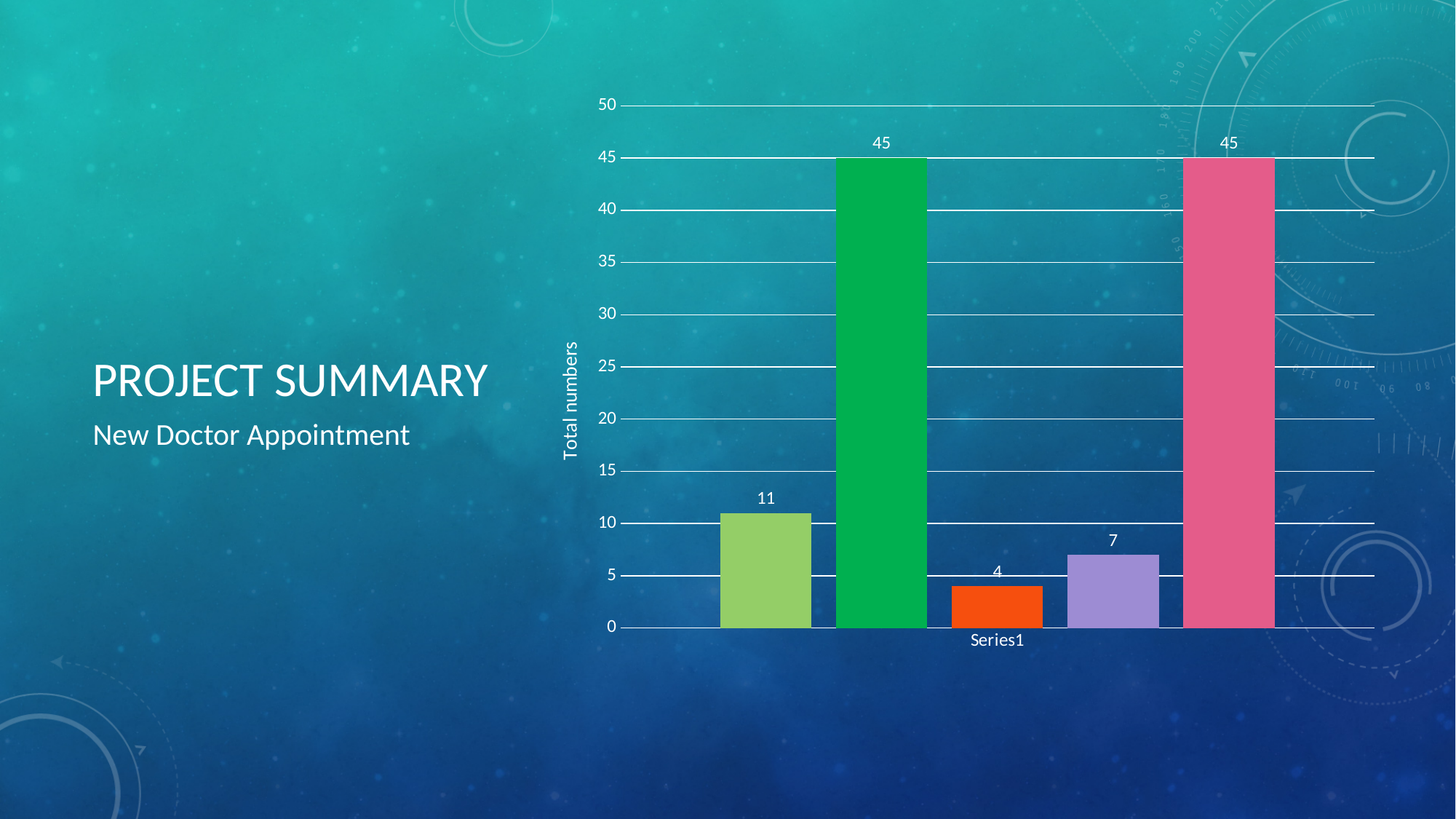

### Chart

| Category | User stories | Test cases | Bugs | Smoke Testing
cases | Regression Testing
 cases |
|---|---|---|---|---|---|
|  | 11.0 | 45.0 | 4.0 | 7.0 | 45.0 |
# Project summary
New Doctor Appointment